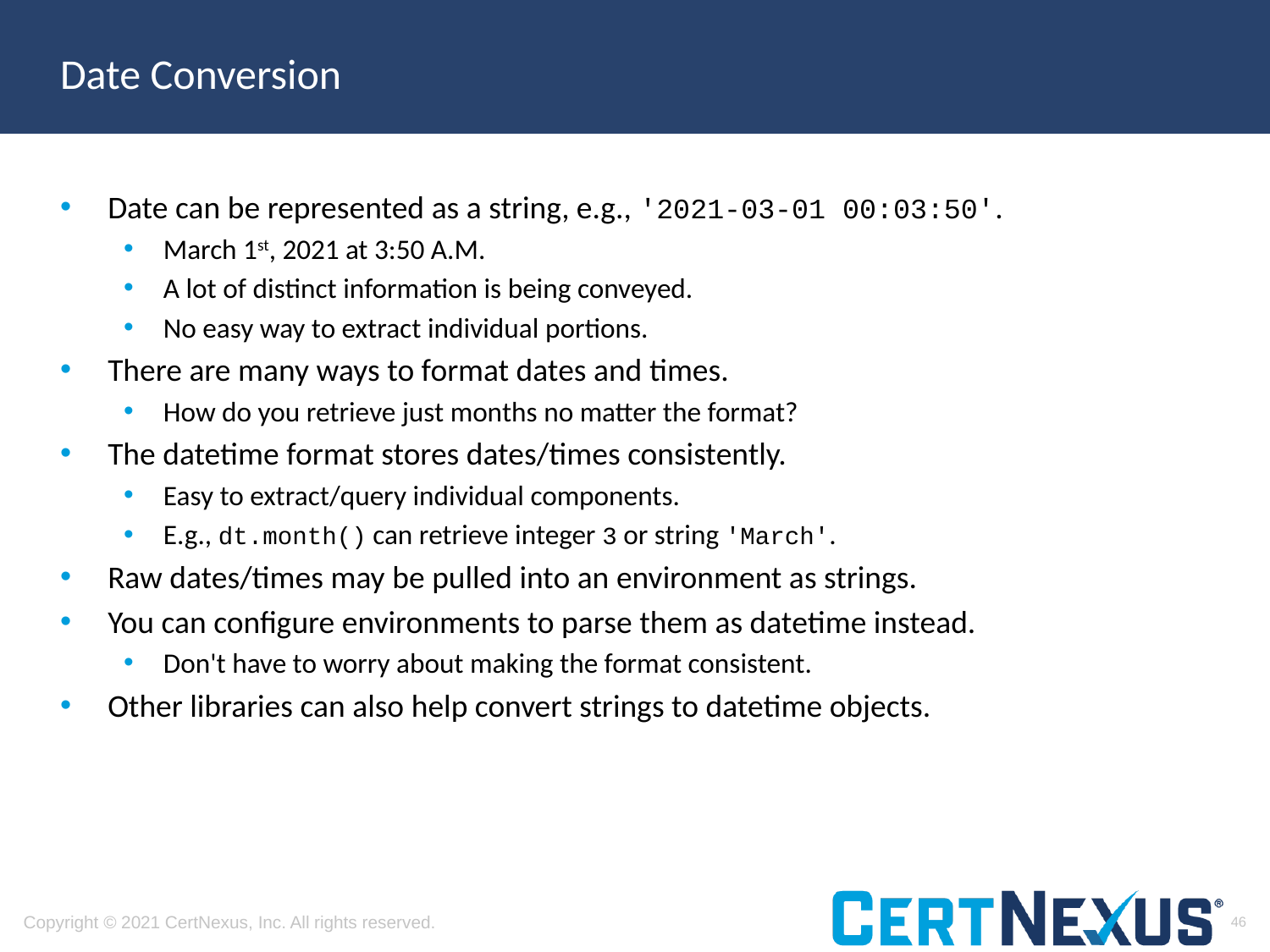

# Date Conversion
Date can be represented as a string, e.g., '2021-03-01 00:03:50'.
March 1st, 2021 at 3:50 A.M.
A lot of distinct information is being conveyed.
No easy way to extract individual portions.
There are many ways to format dates and times.
How do you retrieve just months no matter the format?
The datetime format stores dates/times consistently.
Easy to extract/query individual components.
E.g., dt.month() can retrieve integer 3 or string 'March'.
Raw dates/times may be pulled into an environment as strings.
You can configure environments to parse them as datetime instead.
Don't have to worry about making the format consistent.
Other libraries can also help convert strings to datetime objects.
46